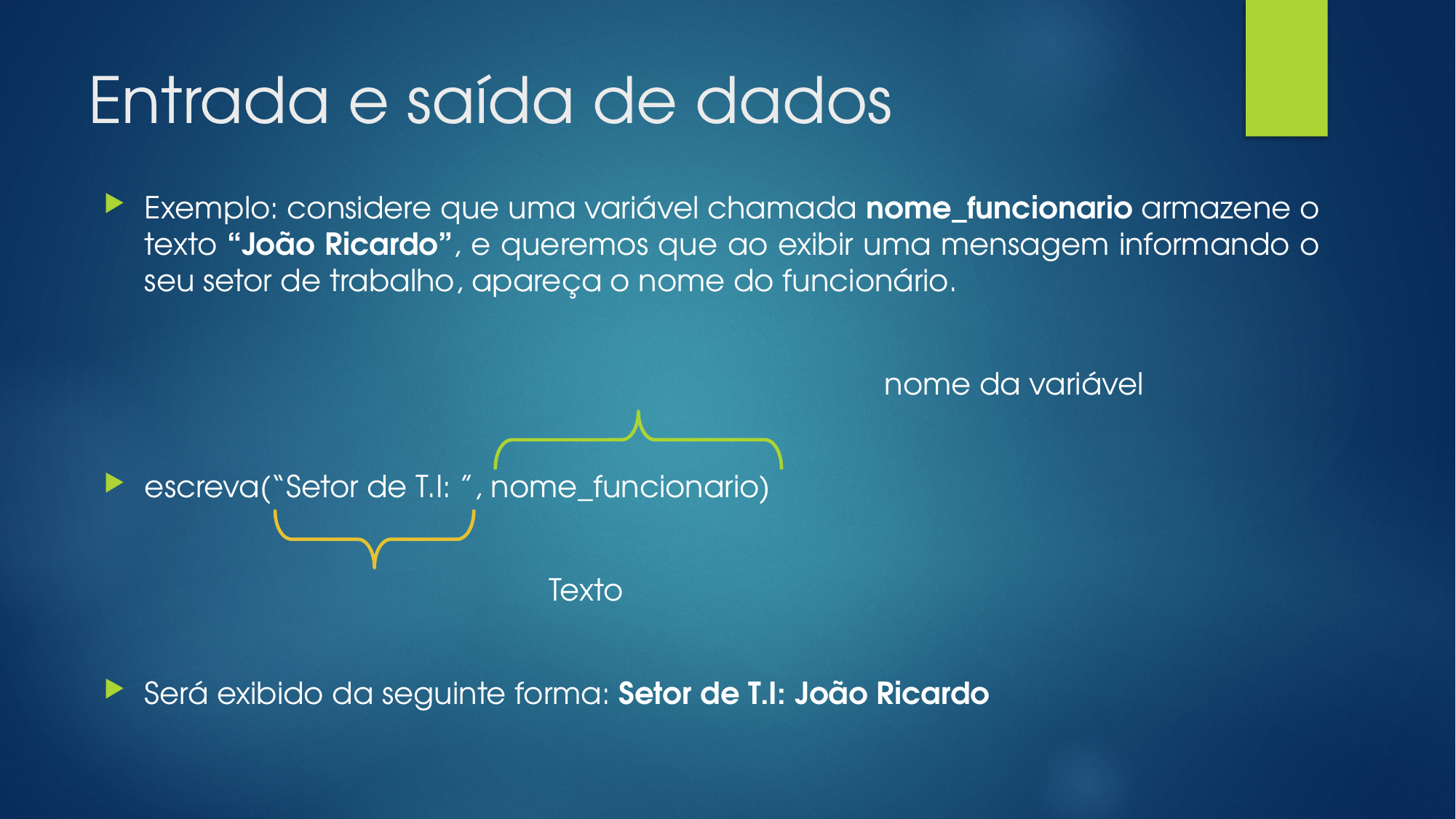

# Entrada e saída de dados
Exemplo: considere que uma variável chamada nome_funcionario armazene o texto “João Ricardo”, e queremos que ao exibir uma mensagem informando o seu setor de trabalho, apareça o nome do funcionário.

							  nome da variável

escreva(“Setor de T.I: ”, nome_funcionario)

				 Texto

Será exibido da seguinte forma: Setor de T.I: João Ricardo